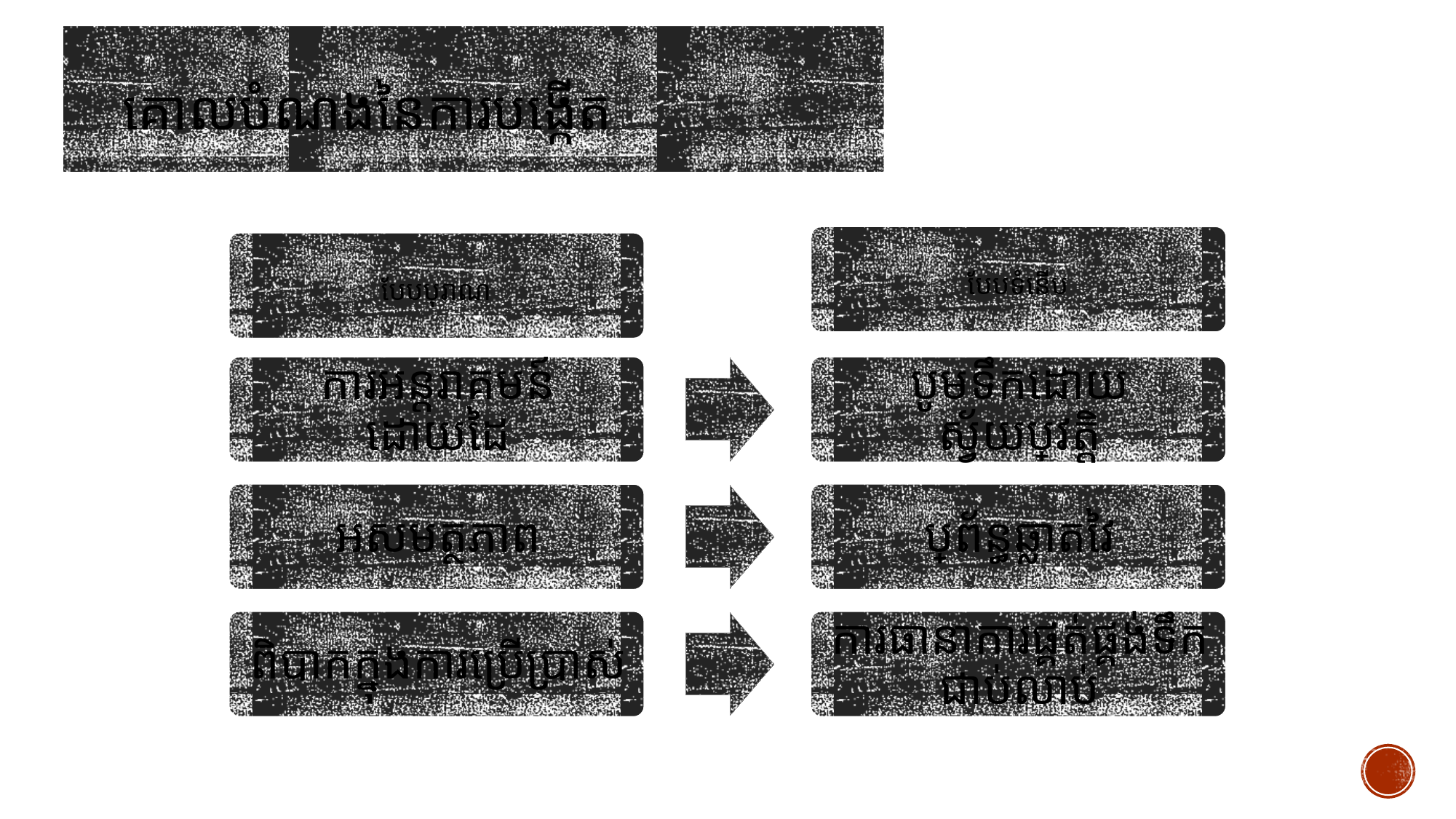

# គោលបំណងនៃការបង្កើត

បែបទំនើប

បែបបុរាណ
ការអន្តរាគមន៍ដោយដៃ

បូមទឹកដោយស្វ័យប្រវត្តិ
អសមត្ថភាព

ប្រព័ន្ធឆ្លាតវៃ
ពិបាកក្នុងការប្រើប្រាស់

ការធានាការផ្គត់ផ្គង់ទឹកជាប់លាប់